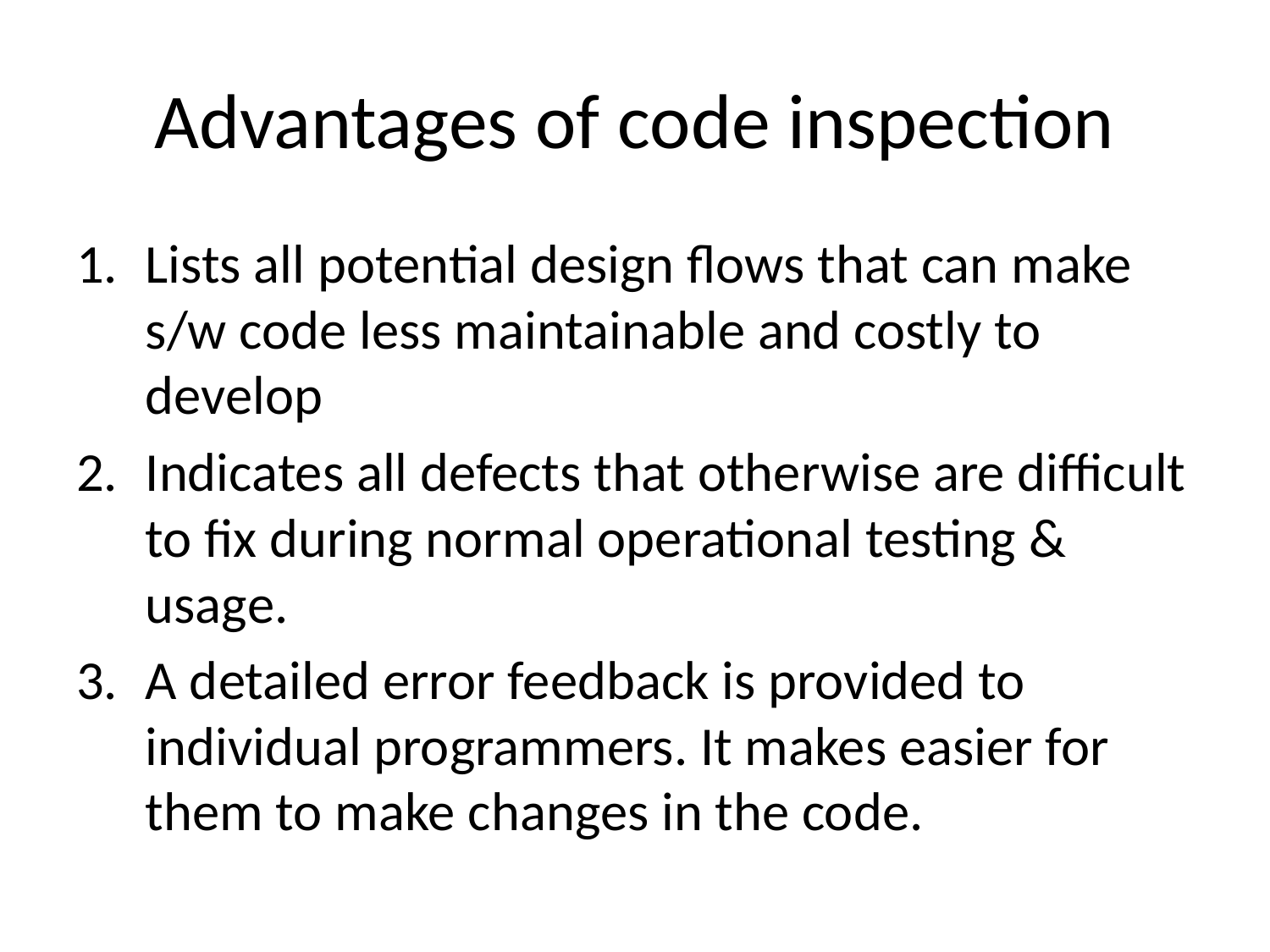

# Advantages of code inspection
Lists all potential design flows that can make s/w code less maintainable and costly to develop
Indicates all defects that otherwise are difficult to fix during normal operational testing & usage.
A detailed error feedback is provided to individual programmers. It makes easier for them to make changes in the code.